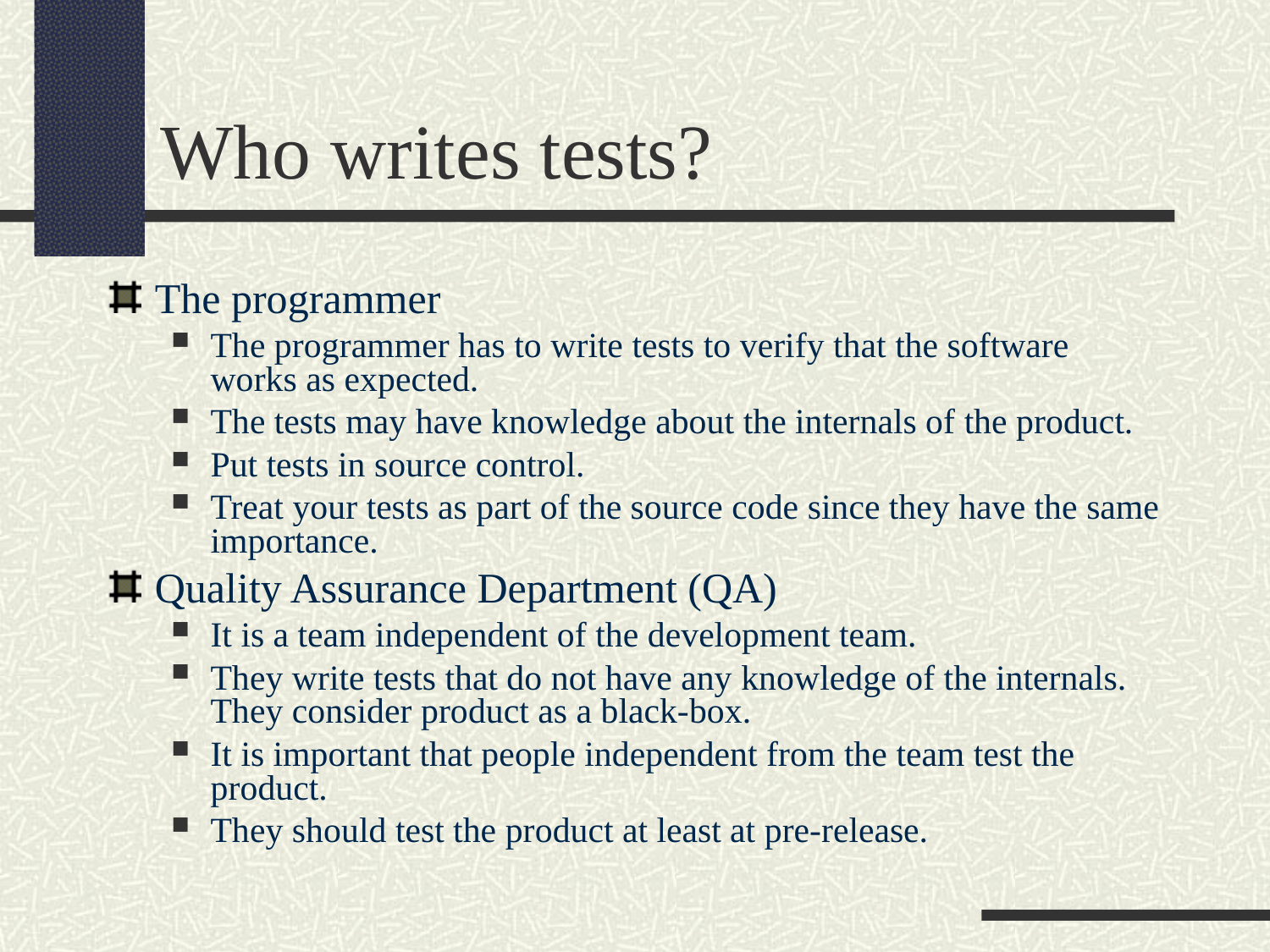

Who writes tests?
The programmer
The programmer has to write tests to verify that the software works as expected.
The tests may have knowledge about the internals of the product.
Put tests in source control.
Treat your tests as part of the source code since they have the same importance.
Quality Assurance Department (QA)
It is a team independent of the development team.
They write tests that do not have any knowledge of the internals. They consider product as a black-box.
It is important that people independent from the team test the product.
They should test the product at least at pre-release.